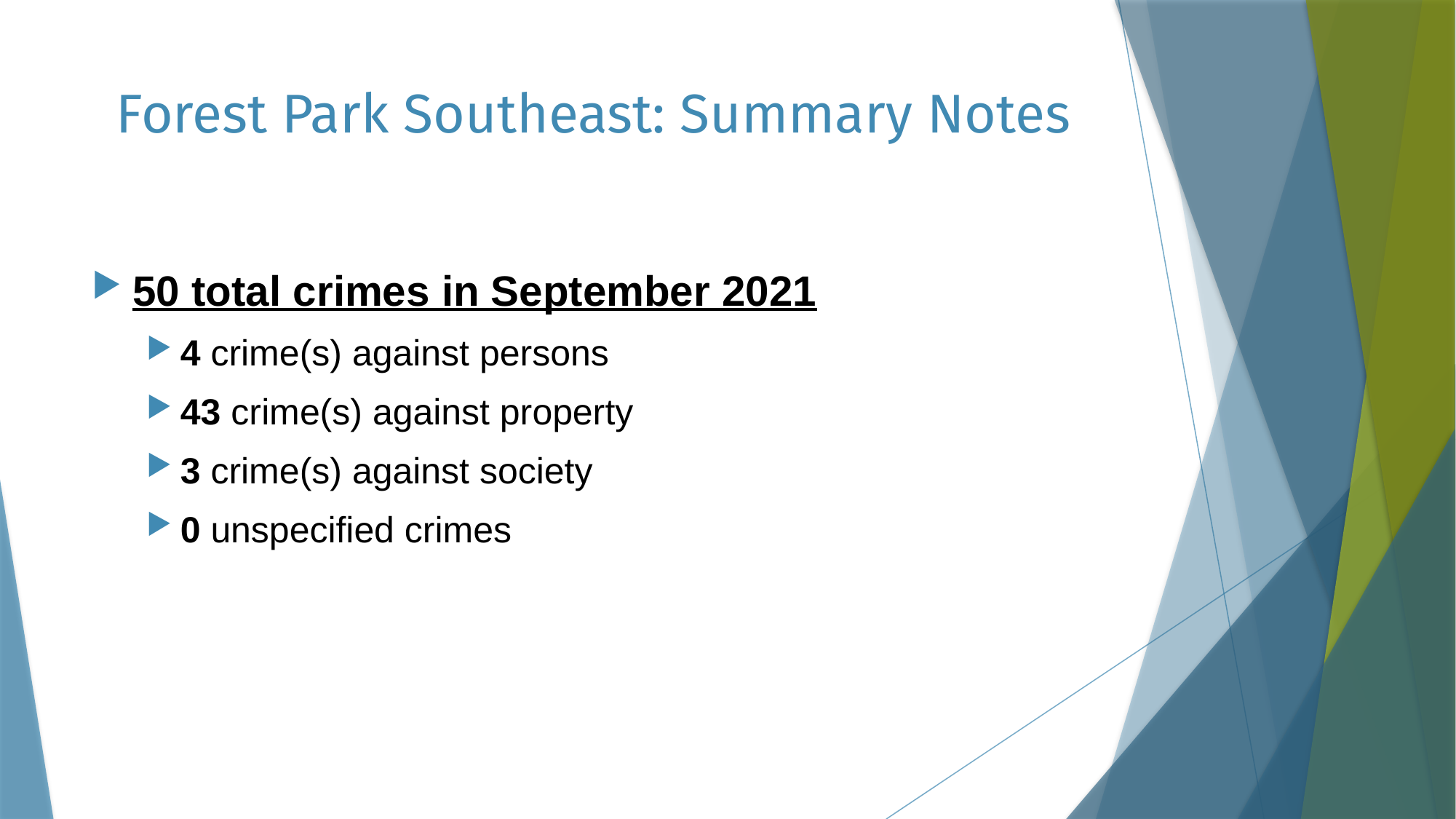

# Forest Park Southeast: Summary Notes
50 total crimes in September 2021
4 crime(s) against persons
43 crime(s) against property
3 crime(s) against society
0 unspecified crimes